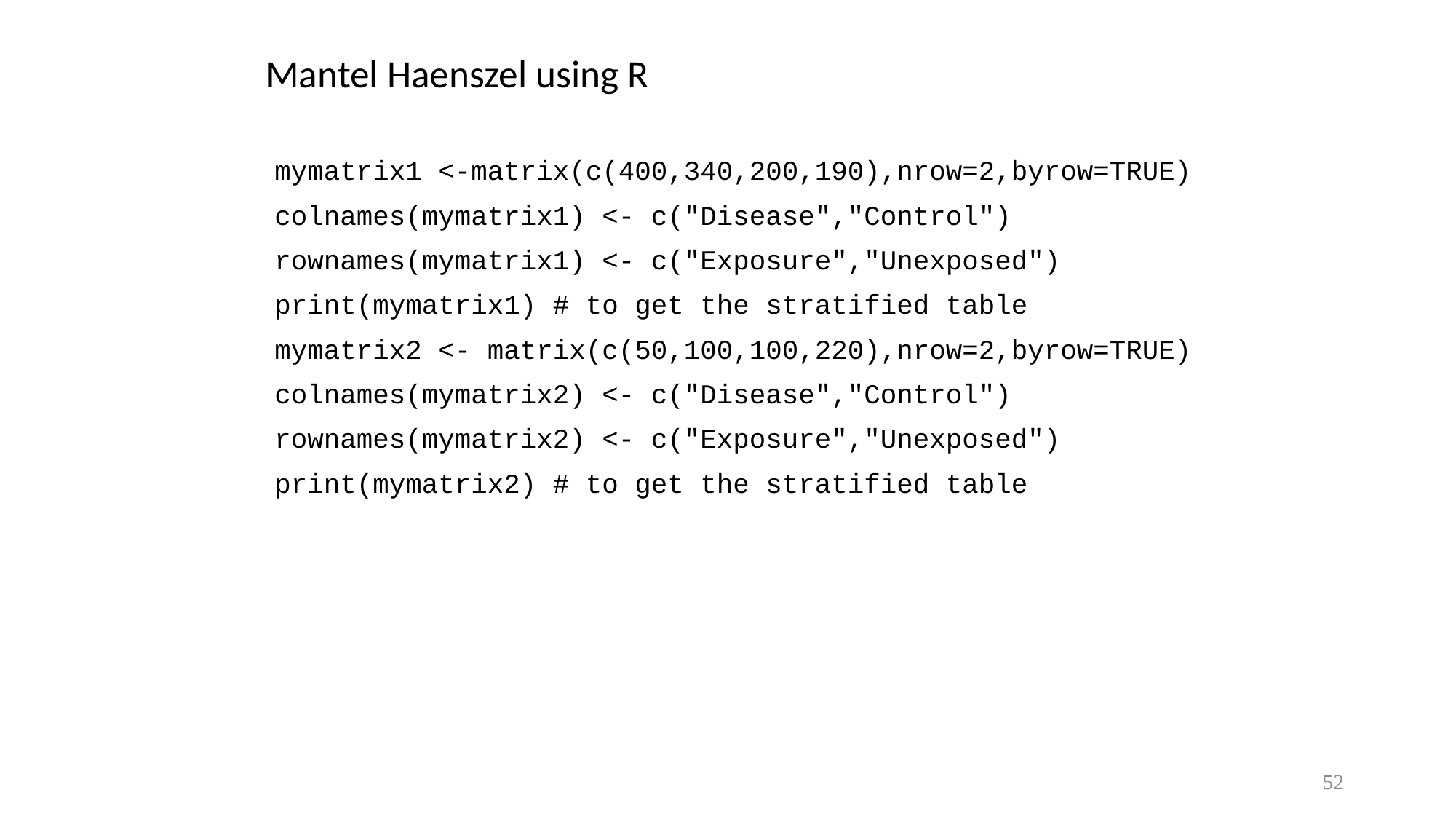

# Mantel Haenszel using R
mymatrix1 <-matrix(c(400,340,200,190),nrow=2,byrow=TRUE)
colnames(mymatrix1) <- c("Disease","Control")
rownames(mymatrix1) <- c("Exposure","Unexposed")
print(mymatrix1) # to get the stratified table
mymatrix2 <- matrix(c(50,100,100,220),nrow=2,byrow=TRUE)
colnames(mymatrix2) <- c("Disease","Control")
rownames(mymatrix2) <- c("Exposure","Unexposed")
print(mymatrix2) # to get the stratified table

52